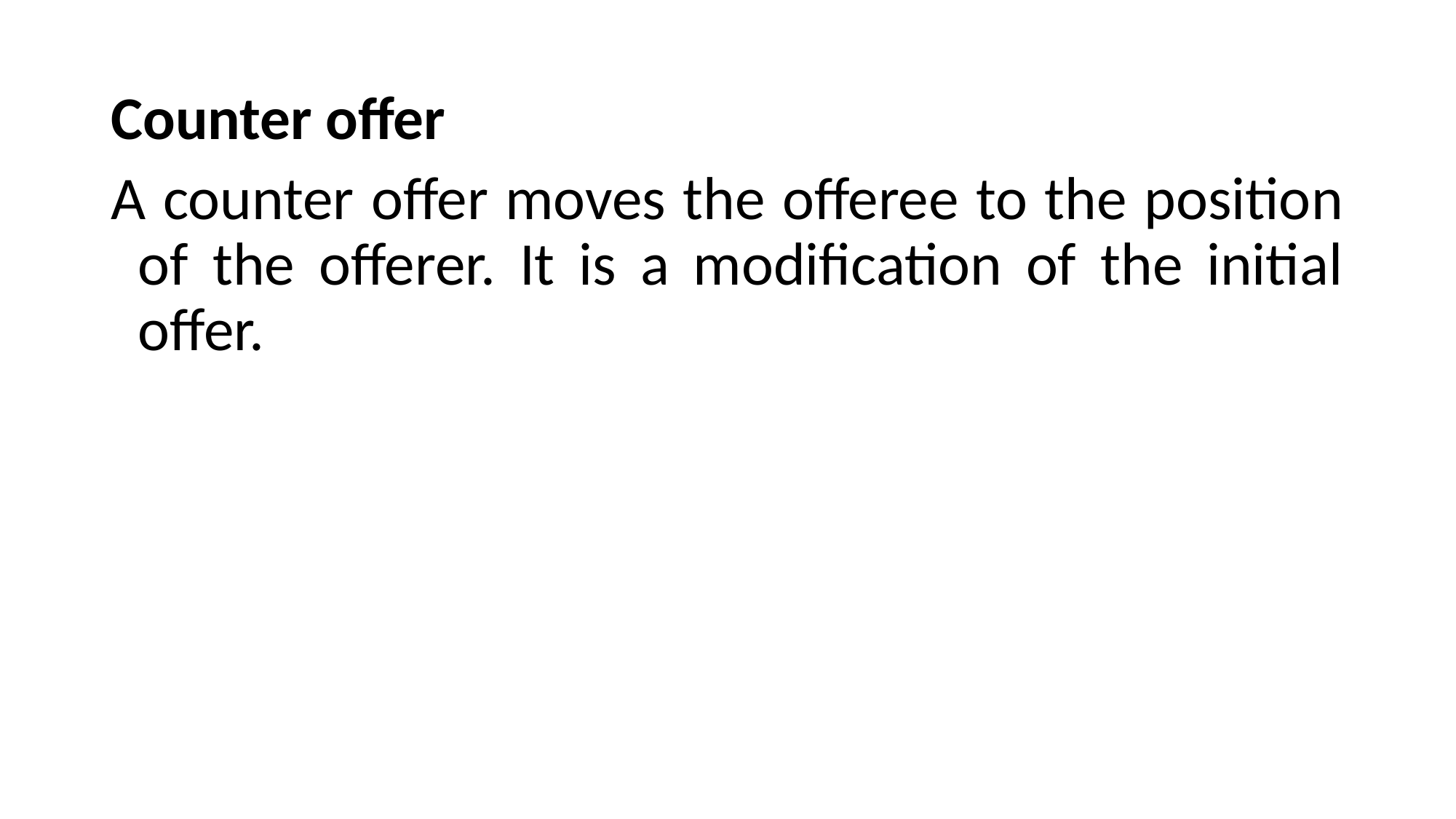

Counter offer
A counter offer moves the offeree to the position of the offerer. It is a modification of the initial offer.